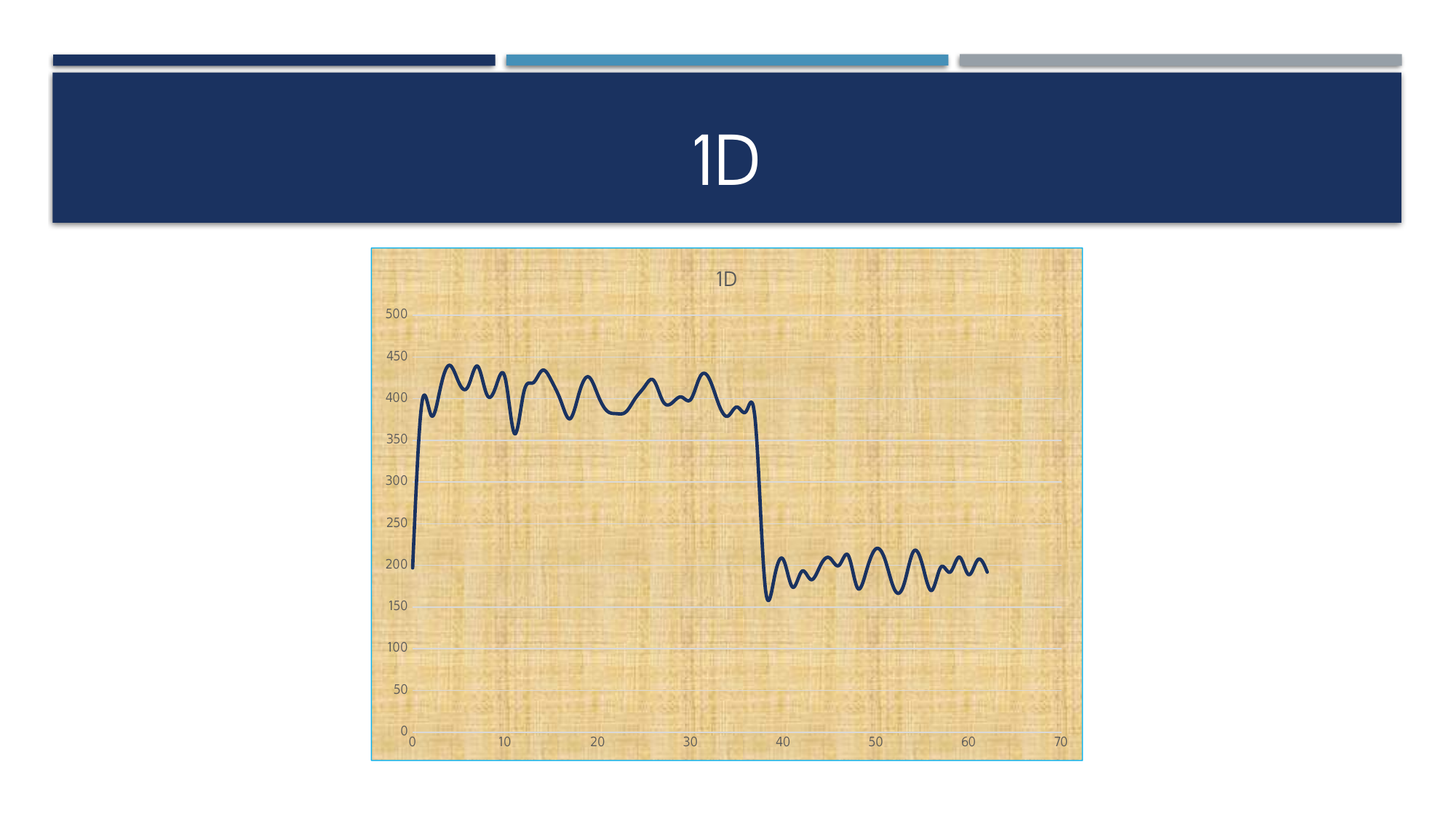

# 1D

### Chart: 1D

| Category |  |
|---|---|